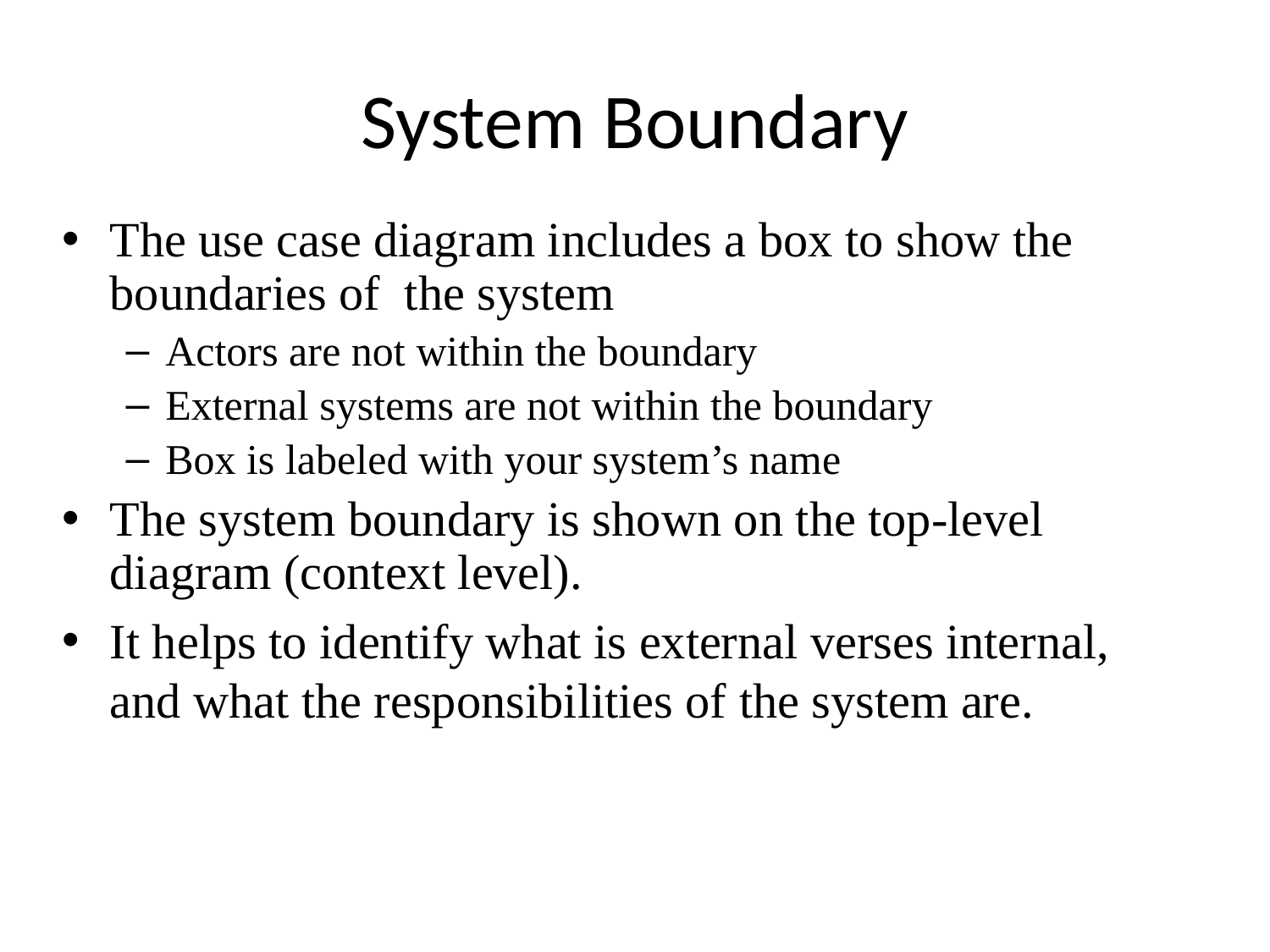

# System Boundary
The use case diagram includes a box to show the boundaries of  the system
Actors are not within the boundary
External systems are not within the boundary
Box is labeled with your system’s name
The system boundary is shown on the top-level diagram (context level).
It helps to identify what is external verses internal, and what the responsibilities of the system are.